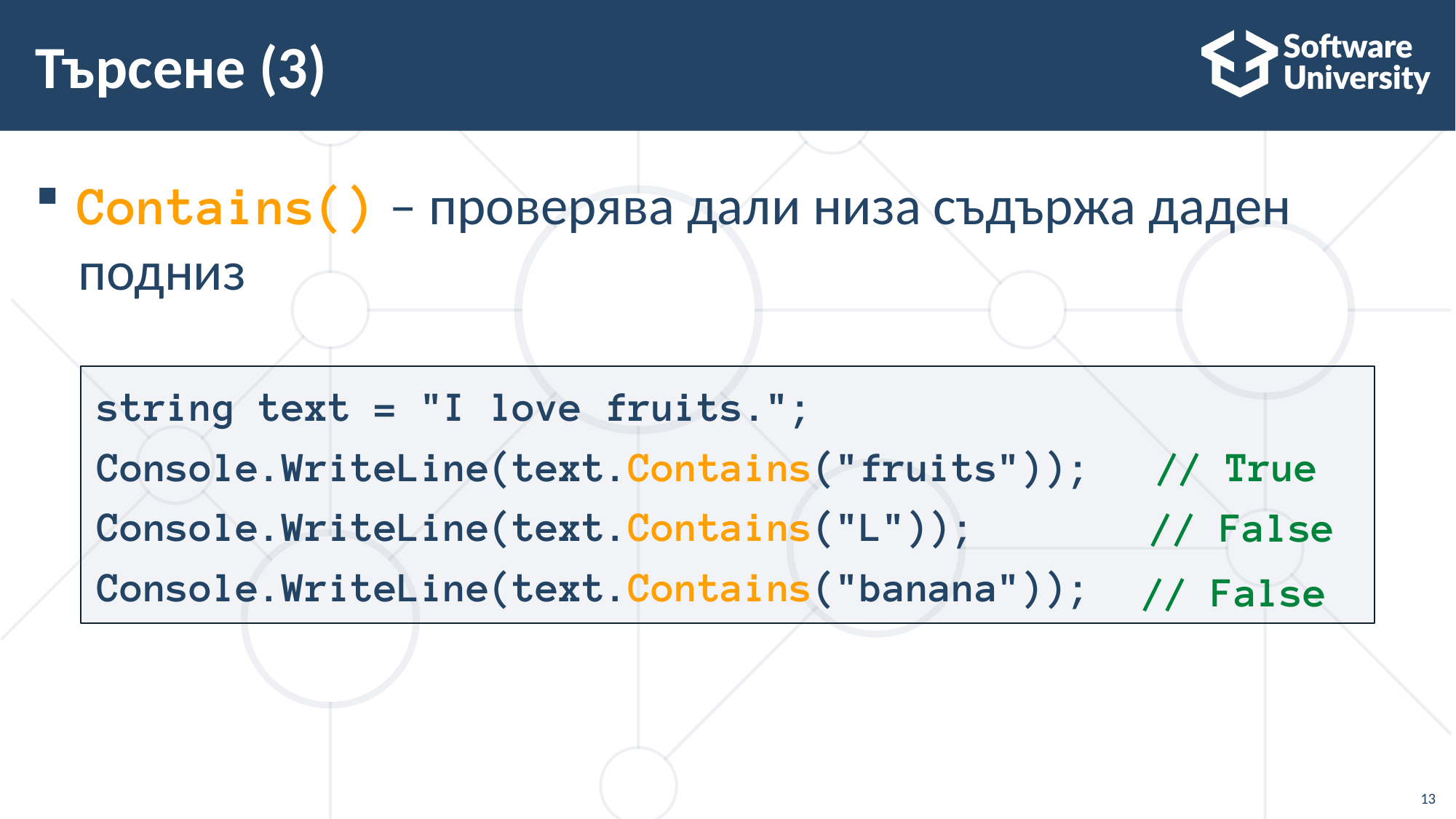

# Търсене (3)
Contains() – проверява дали низа съдържа даден подниз

string text = "I love fruits.";
Console.WriteLine(text.Contains("fruits"));
Console.WriteLine(text.Contains("L"));
Console.WriteLine(text.Contains("banana"));
// True
// False
// False
13